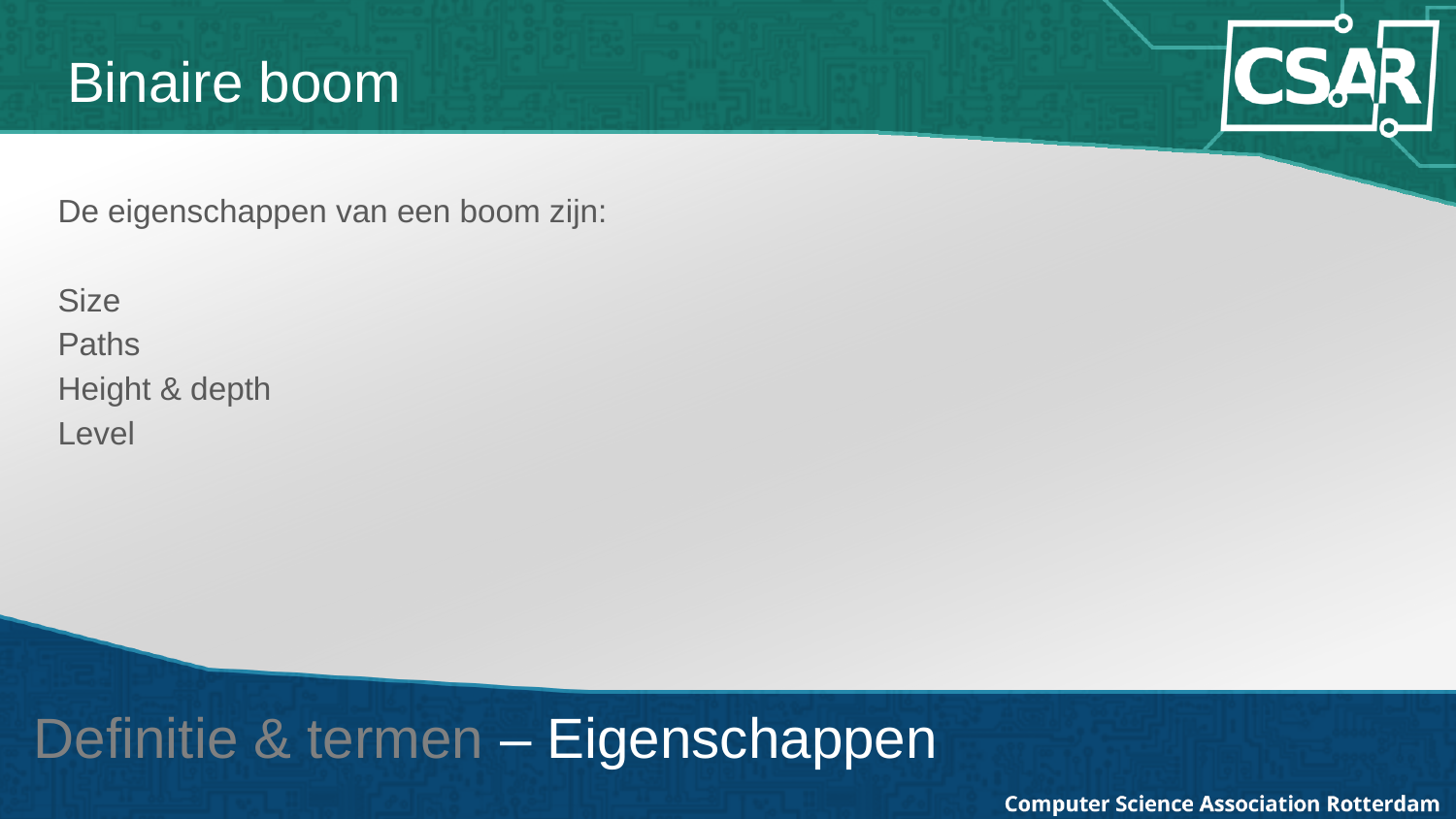

# Binaire boom
De eigenschappen van een boom zijn:

Size
Paths
Height & depth
Level

Definitie & termen – Eigenschappen